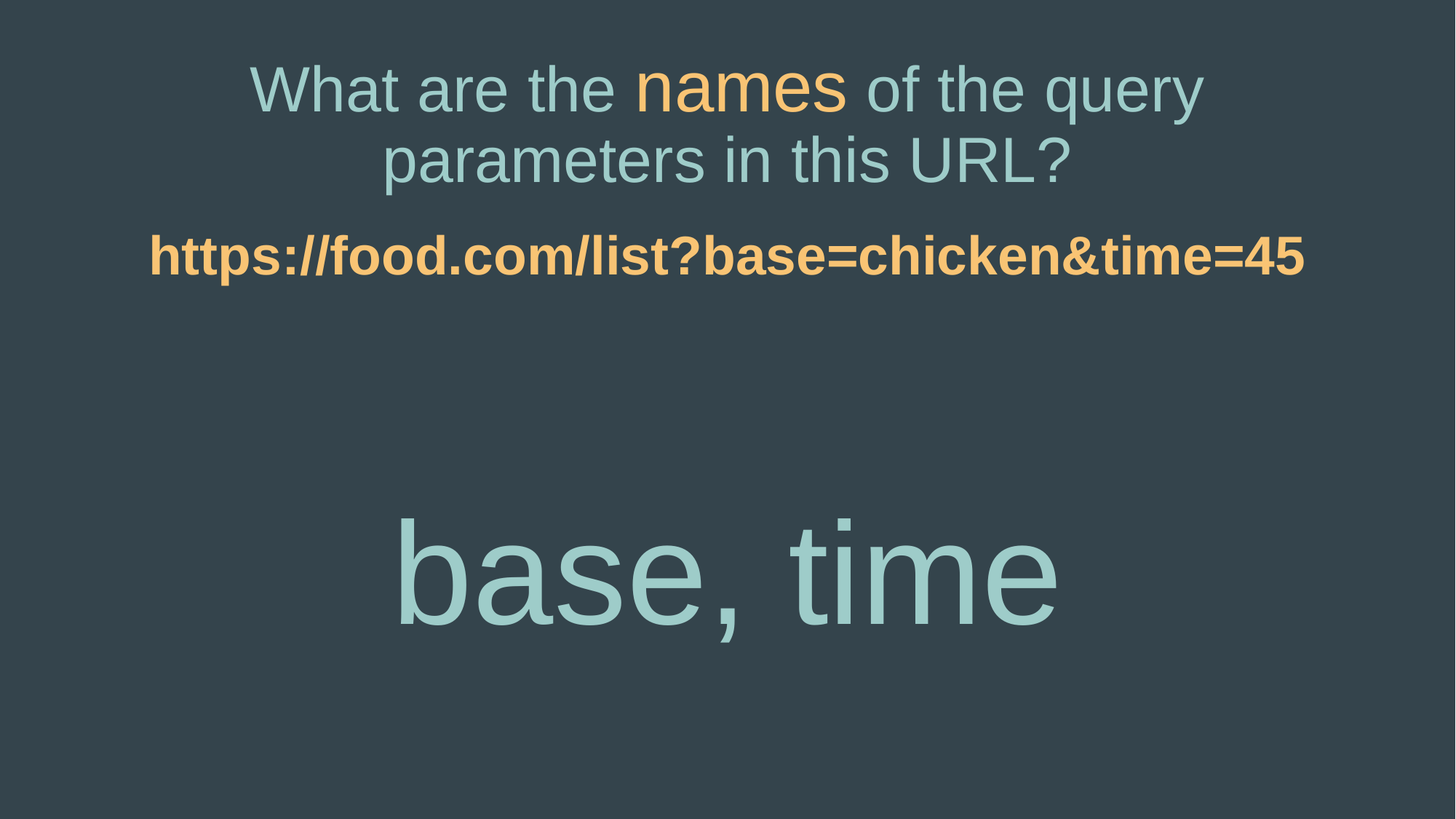

# What are the names of the query parameters in this URL?
https://food.com/list?base=chicken&time=45
base, time